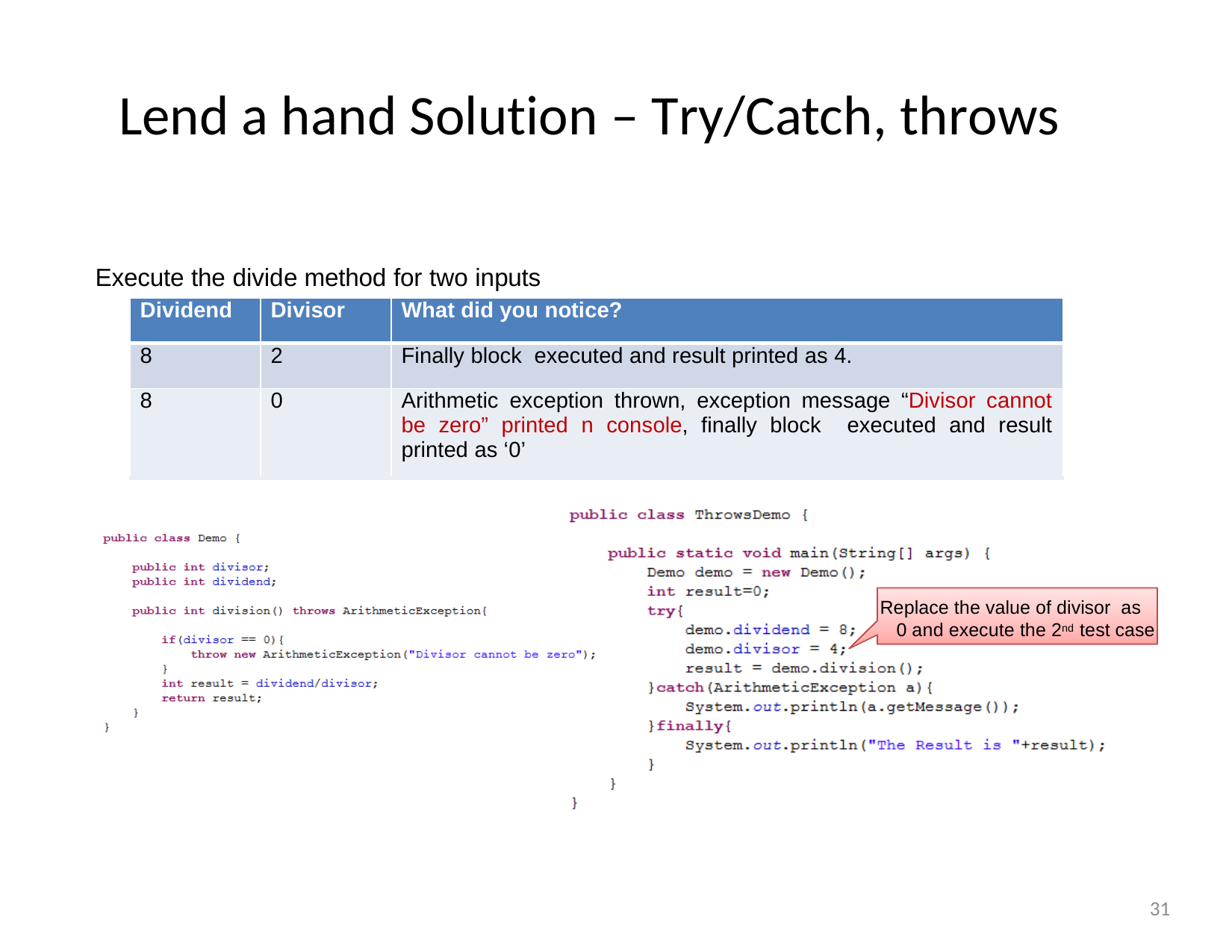

# Lend a hand Solution – Try/Catch, throws
Execute the divide method for two inputs
| Dividend | Divisor | What did you notice? |
| --- | --- | --- |
| 8 | 2 | Finally block executed and result printed as 4. |
| 8 | 0 | Arithmetic exception thrown, exception message “Divisor cannot be zero” printed n console, finally block executed and result printed as ‘0’ |

Replace the value of divisor  as 0 and execute the 2nd  test case
31